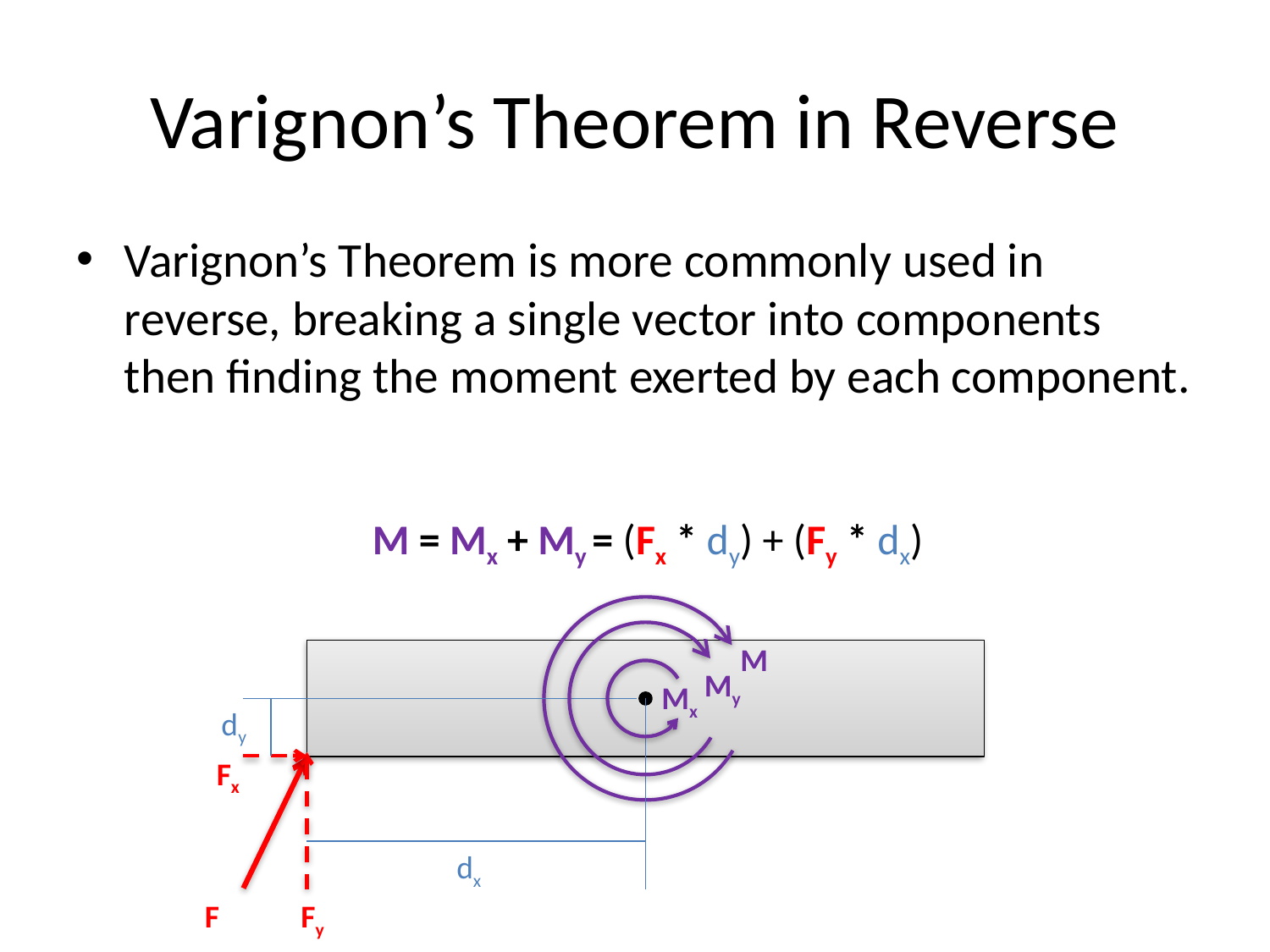

# Varignon’s Theorem in Reverse
Varignon’s Theorem is more commonly used in reverse, breaking a single vector into components then finding the moment exerted by each component.

M = Mx + My = (Fx * dy) + (Fy * dx)

M

My

Mx

dy
Fx
dx
F
Fy